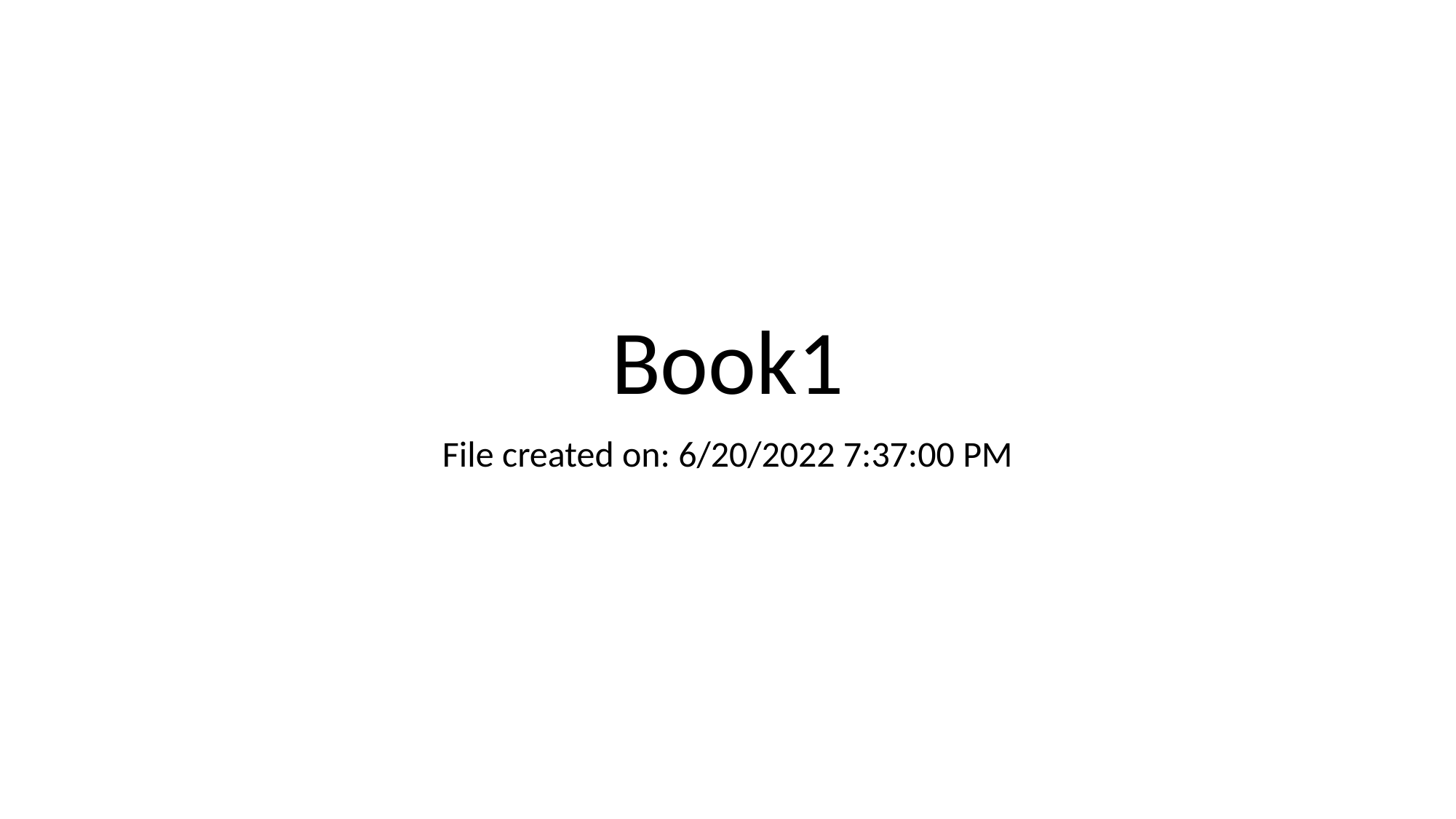

# Book1
File created on: 6/20/2022 7:37:00 PM